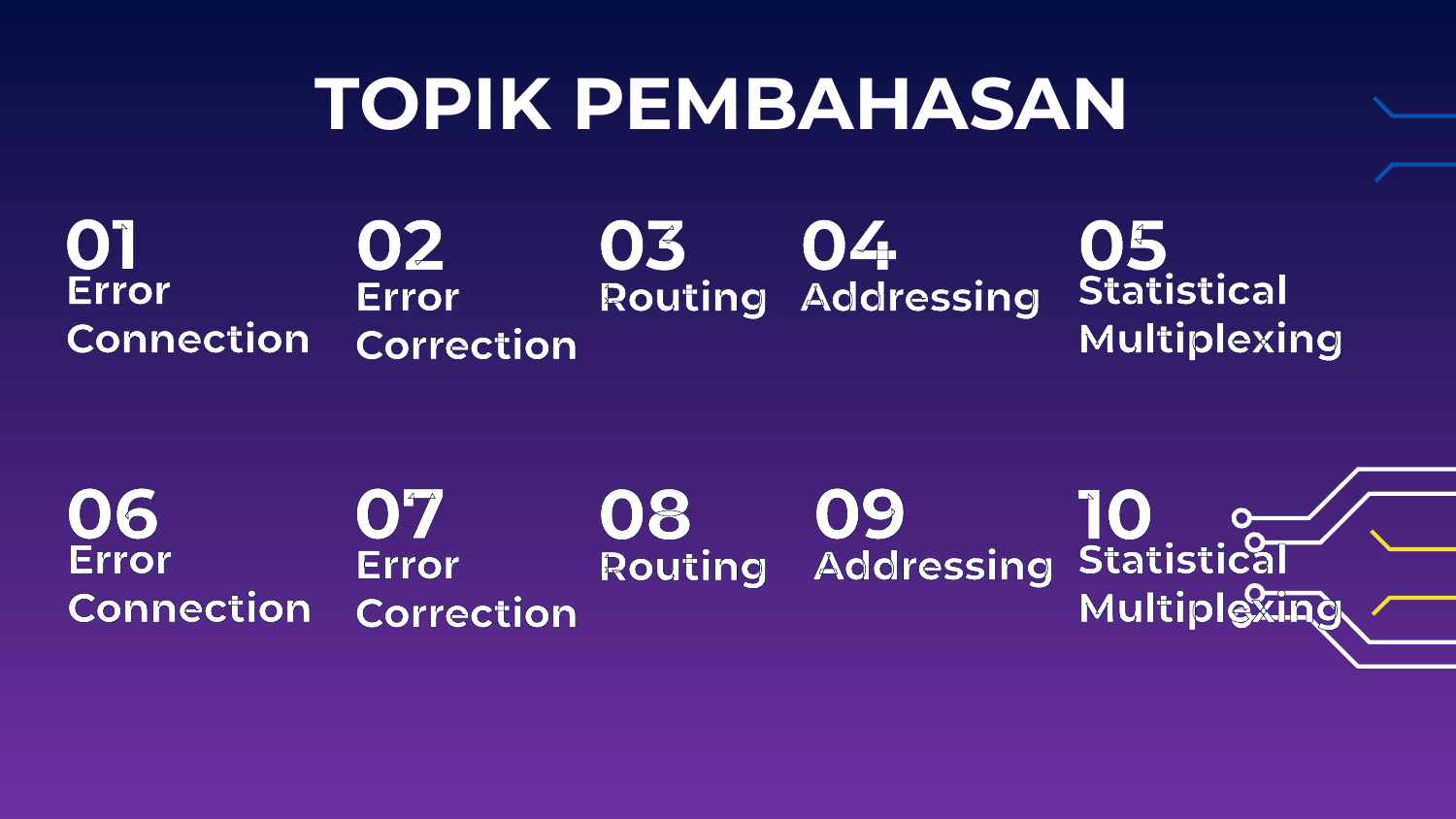

TOPIK PEMBAHASAN
01
02
03
04
05
Routing
Addressing
# Error Connection
Statistical Multiplexing
Error Correction
06
07
09
08
10
Addressing
Routing
Error Connection
Statistical Multiplexing
Error Correction